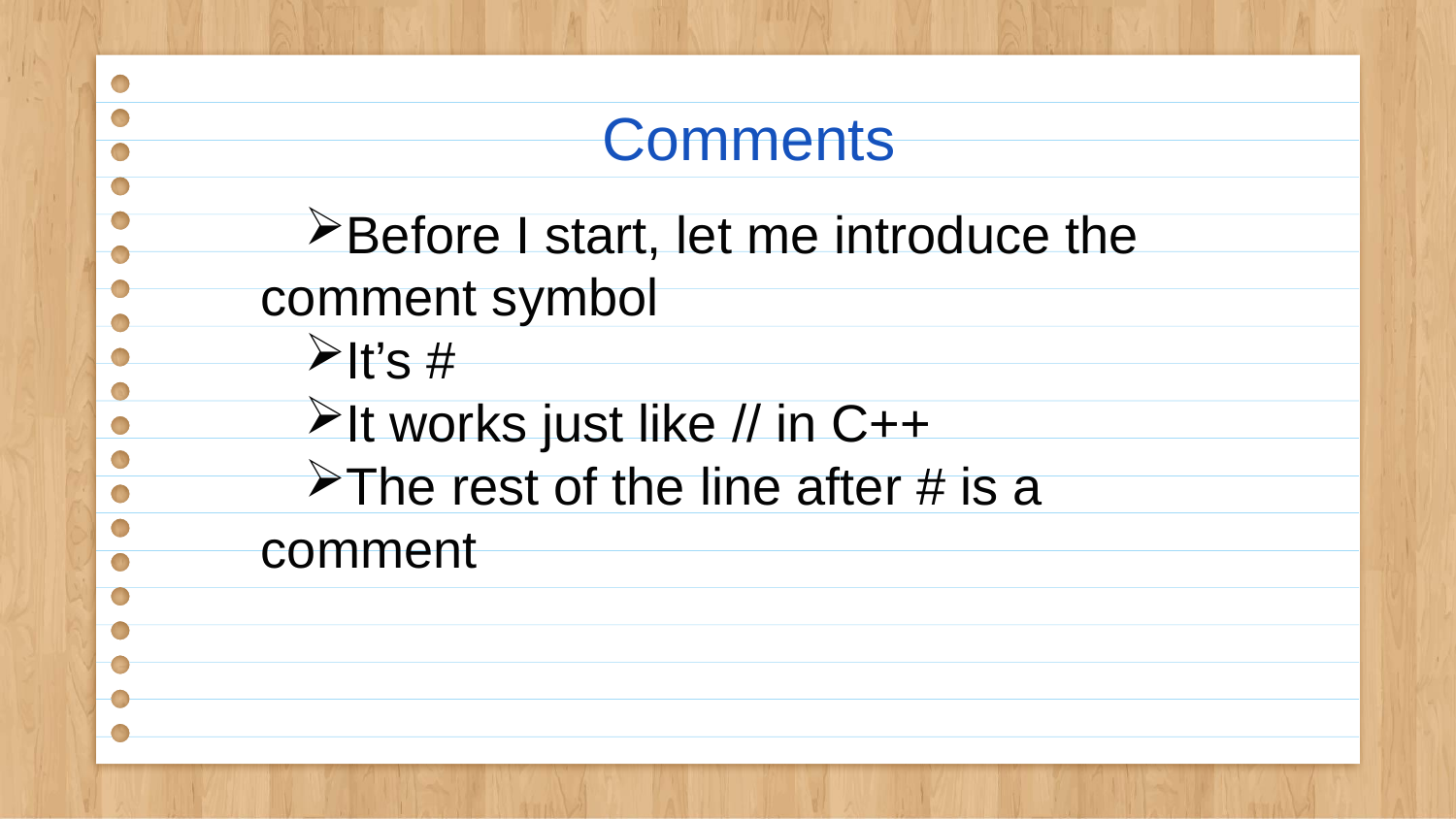

# Comments
Before I start, let me introduce the comment symbol
It’s #
It works just like // in C++
The rest of the line after # is a comment